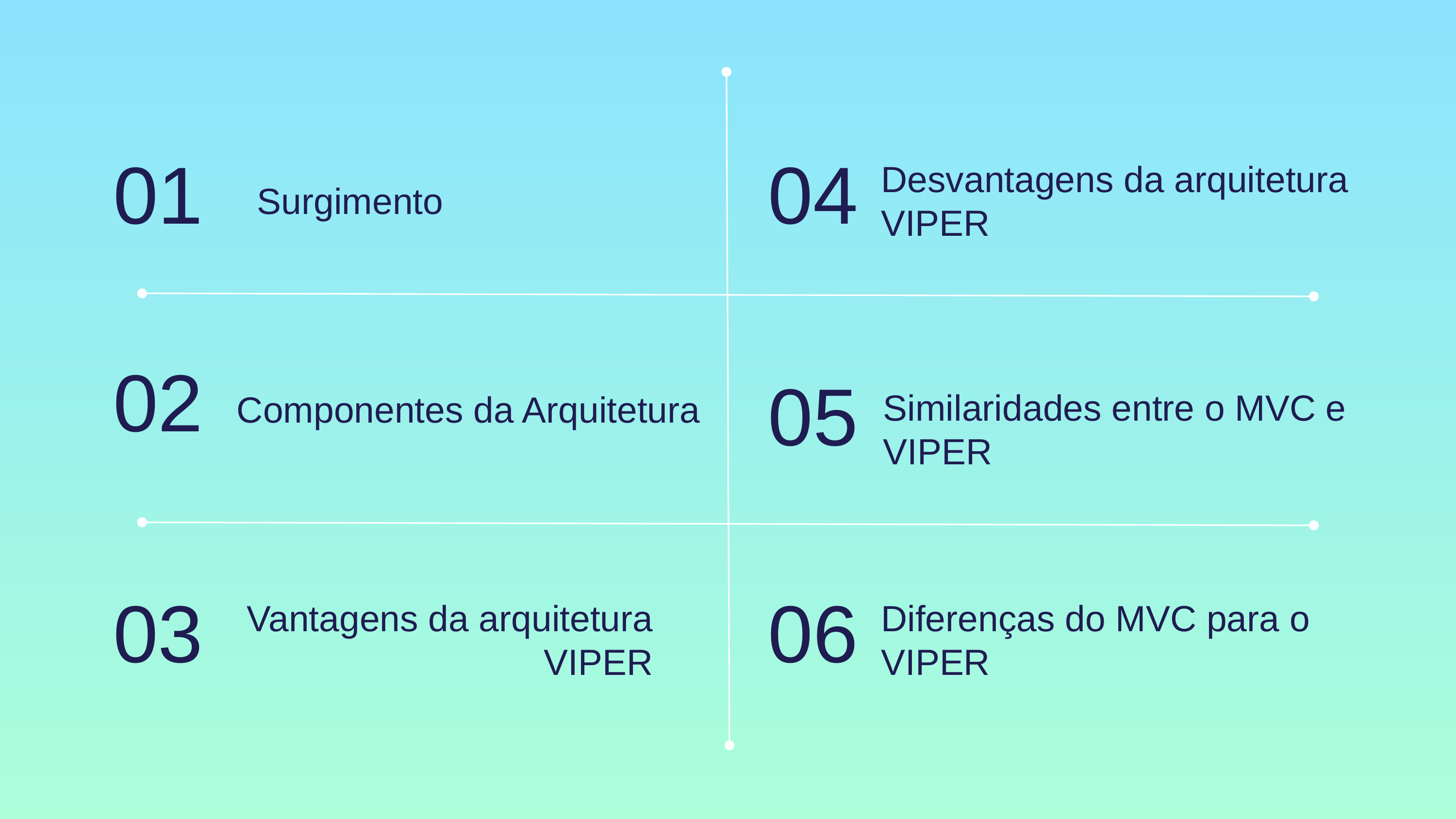

01
04
Desvantagens da arquitetura VIPER
Surgimento

02
05
Similaridades entre o MVC e VIPER
Componentes da Arquitetura

03
06
Vantagens da arquitetura VIPER
Diferenças do MVC para o VIPER